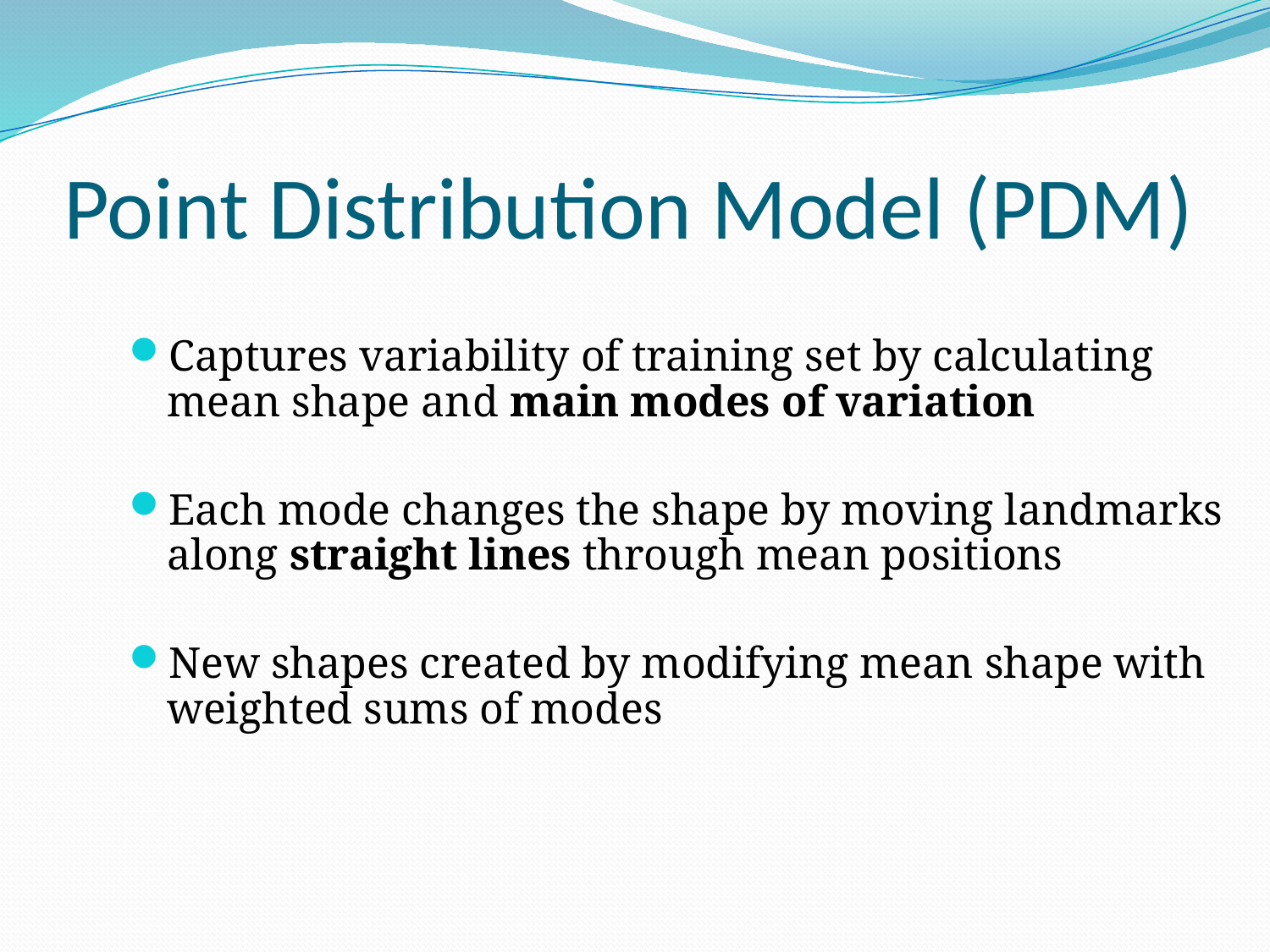

# Point Distribution Model (PDM)
Captures variability of training set by calculating mean shape and main modes of variation

Each mode changes the shape by moving landmarks along straight lines through mean positions

New shapes created by modifying mean shape with weighted sums of modes